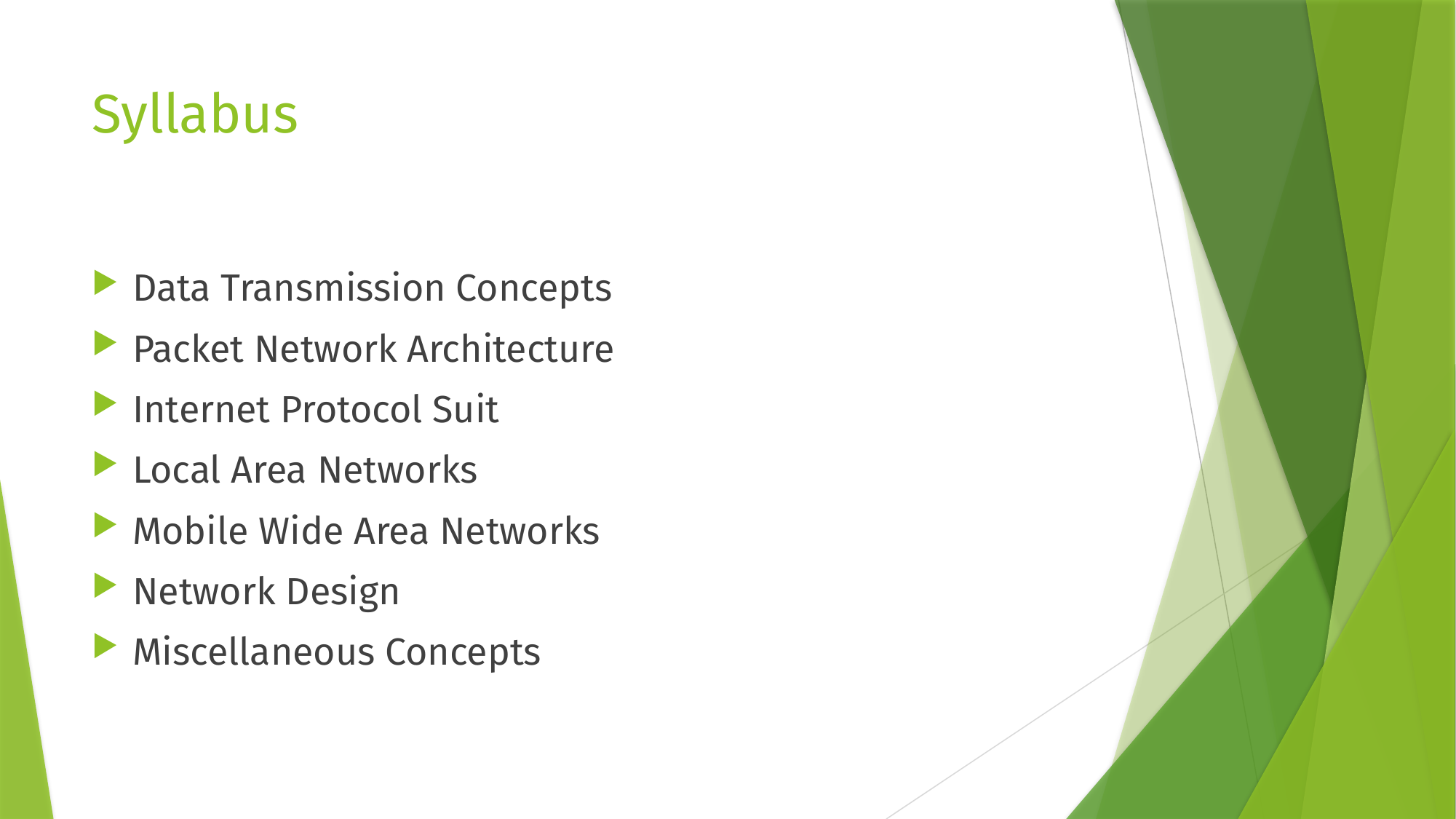

# Syllabus
Data Transmission Concepts
Packet Network Architecture
Internet Protocol Suit
Local Area Networks
Mobile Wide Area Networks
Network Design
Miscellaneous Concepts